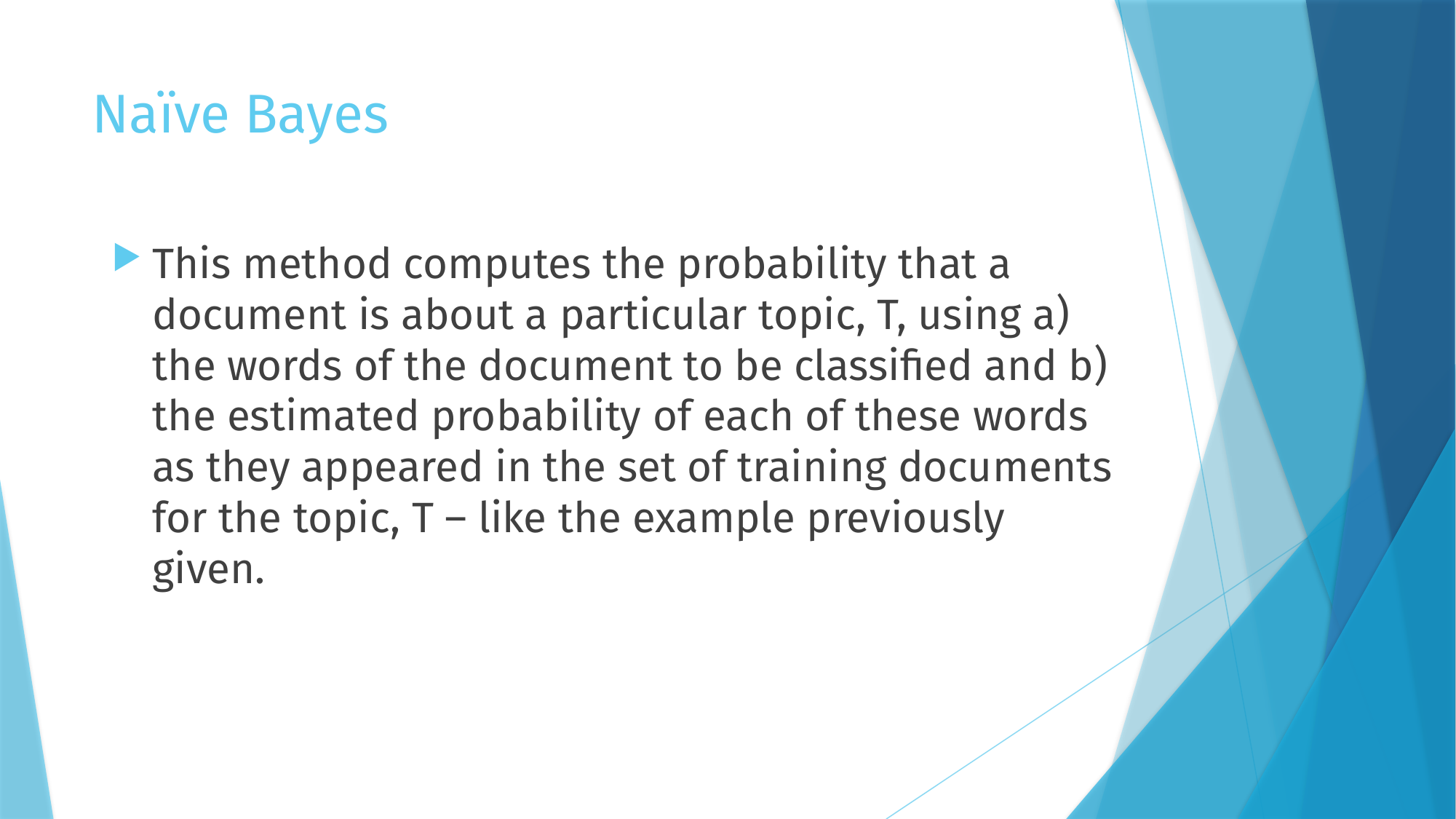

# Naïve Bayes
This method computes the probability that a document is about a particular topic, T, using a) the words of the document to be classified and b) the estimated probability of each of these words as they appeared in the set of training documents for the topic, T – like the example previously given.